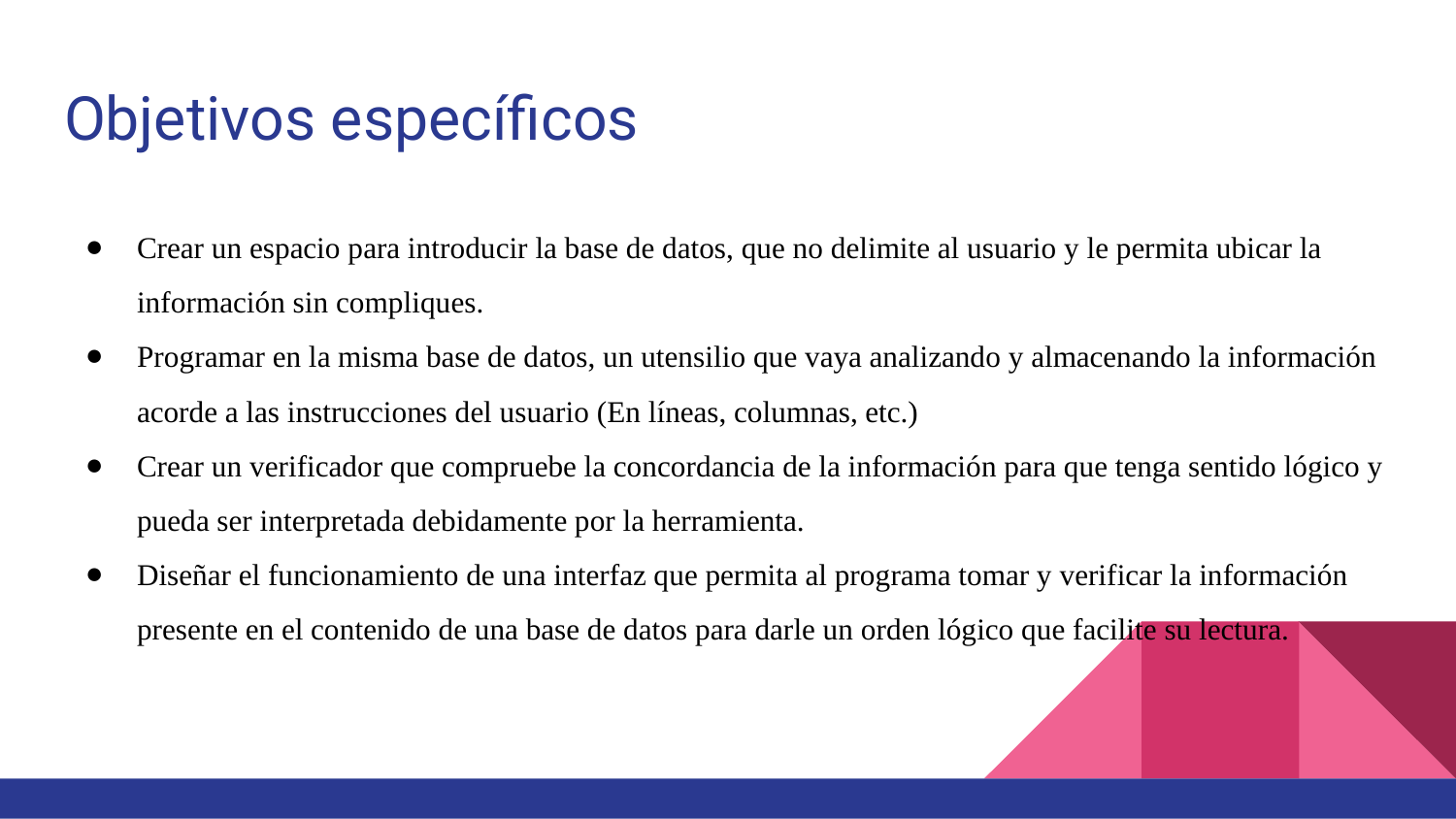

# Objetivos específicos
Crear un espacio para introducir la base de datos, que no delimite al usuario y le permita ubicar la información sin compliques.
Programar en la misma base de datos, un utensilio que vaya analizando y almacenando la información acorde a las instrucciones del usuario (En líneas, columnas, etc.)
Crear un verificador que compruebe la concordancia de la información para que tenga sentido lógico y pueda ser interpretada debidamente por la herramienta.
Diseñar el funcionamiento de una interfaz que permita al programa tomar y verificar la información presente en el contenido de una base de datos para darle un orden lógico que facilite su lectura.